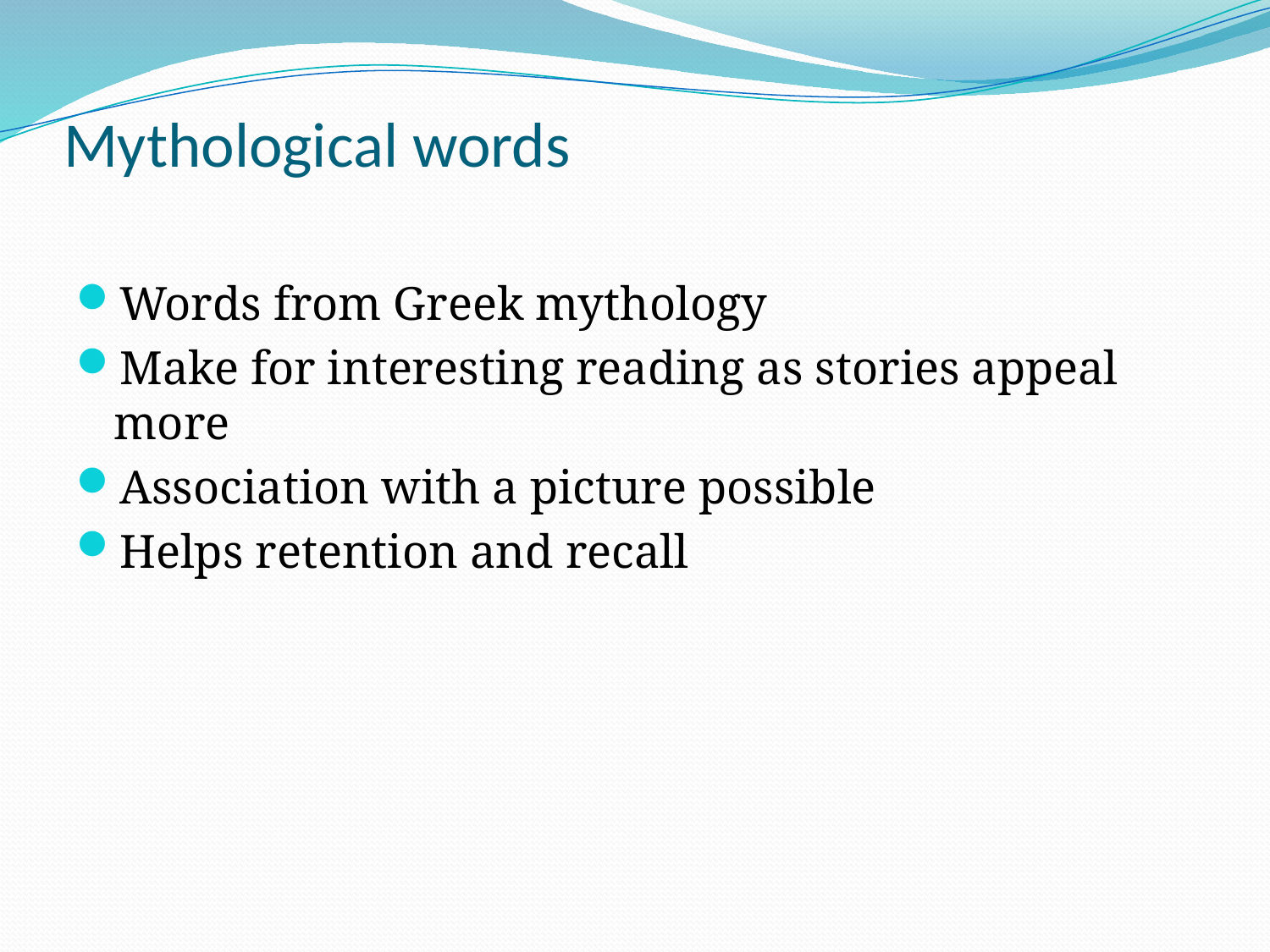

# Mythological words
Words from Greek mythology
Make for interesting reading as stories appeal more
Association with a picture possible
Helps retention and recall